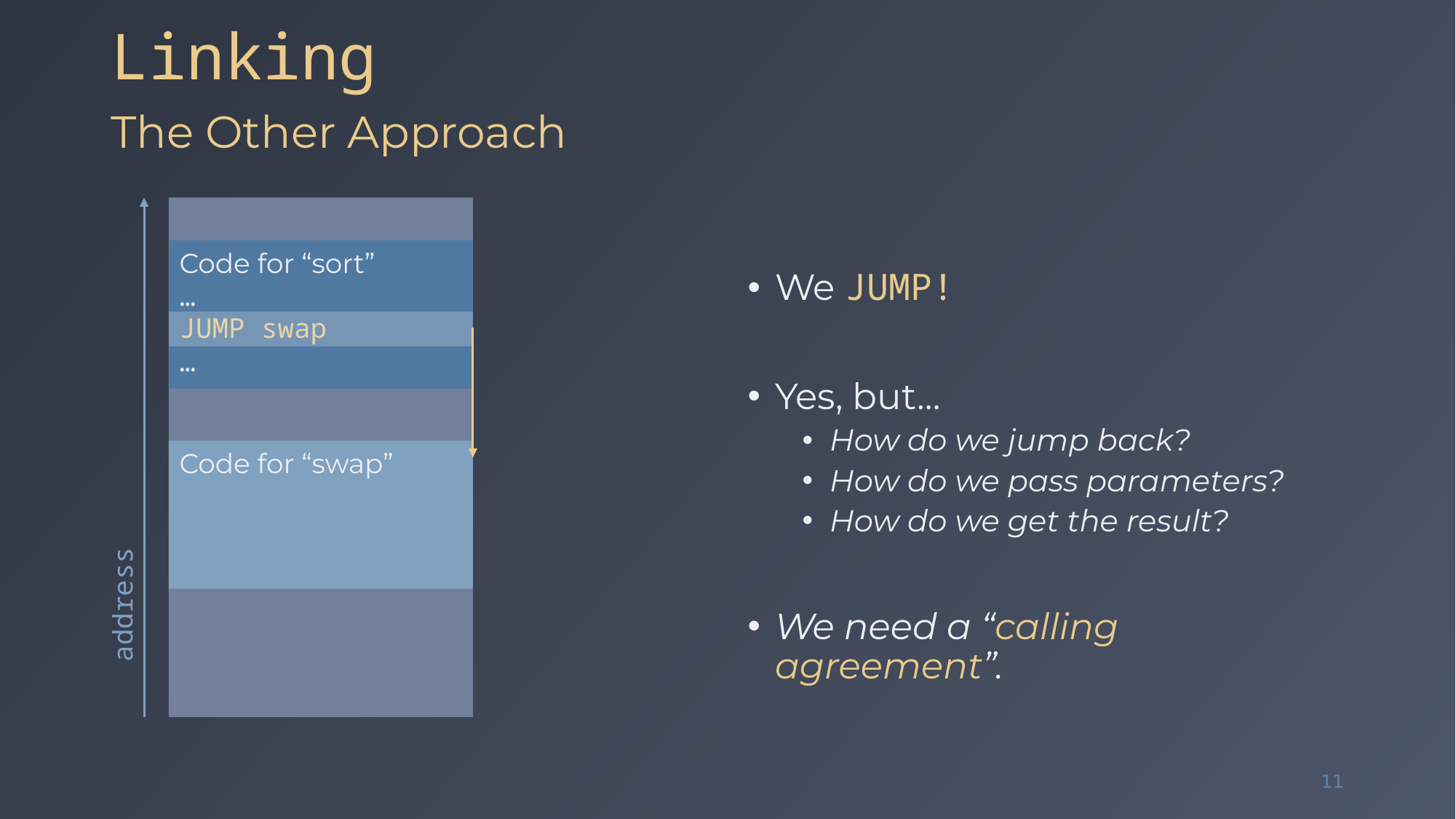

# Linking The Other Approach

We JUMP!

Yes, but…
How do we jump back?
How do we pass parameters?
How do we get the result?

We need a “calling agreement”.
Code for “sort”
…
JUMP swap
…

Code for “swap”
address
11